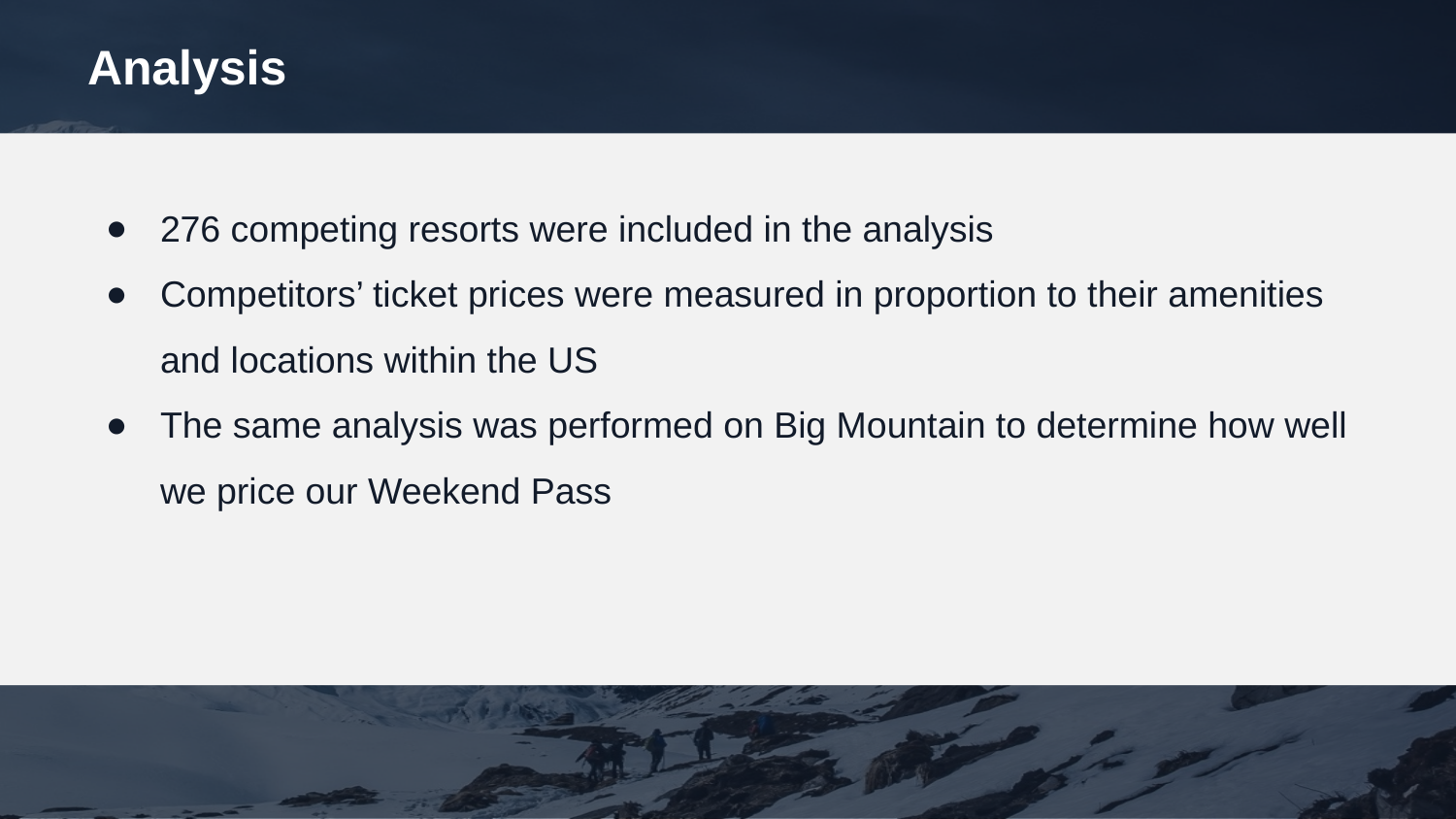

# Analysis
276 competing resorts were included in the analysis
Competitors’ ticket prices were measured in proportion to their amenities and locations within the US
The same analysis was performed on Big Mountain to determine how well we price our Weekend Pass